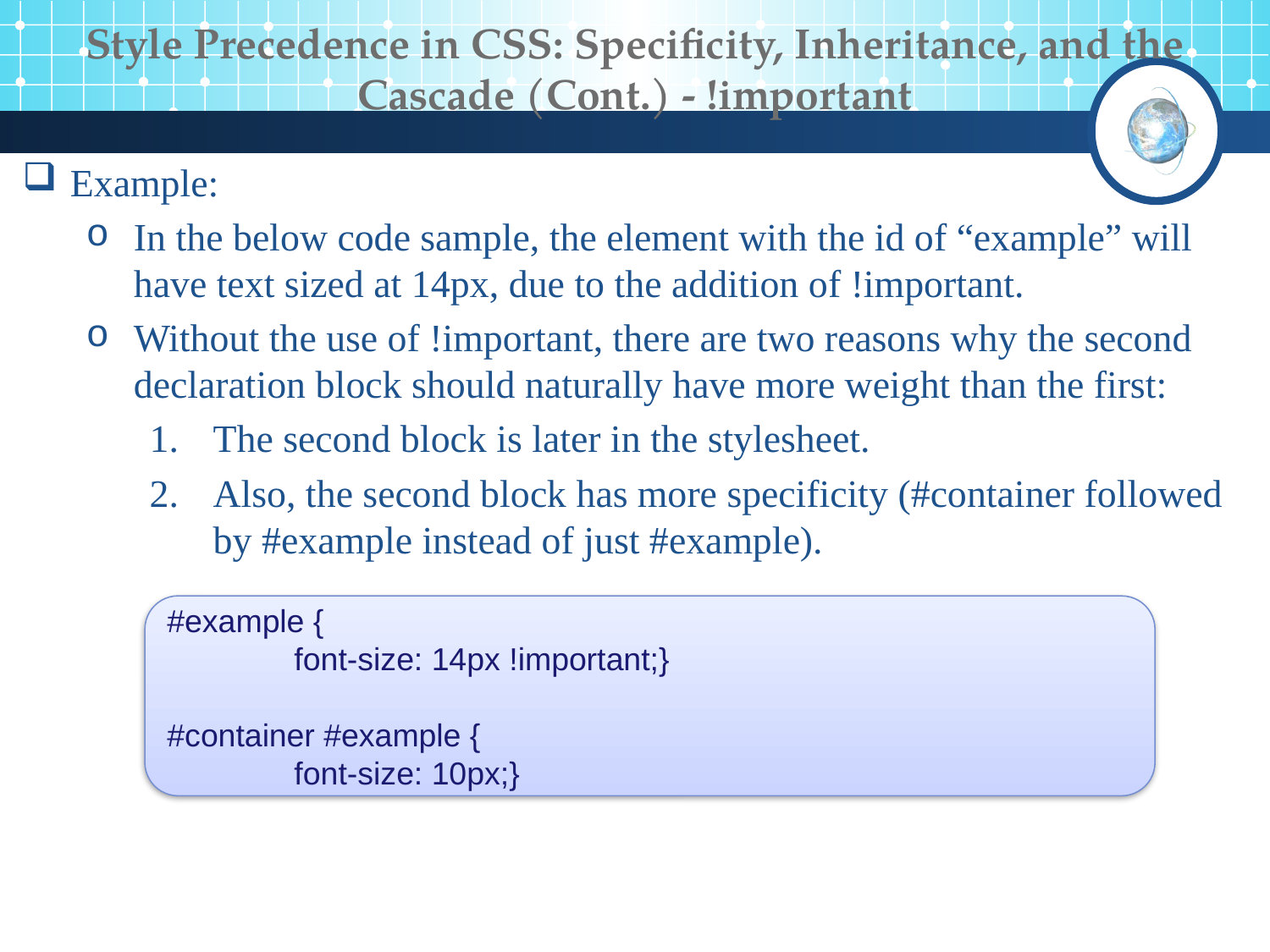

# Style Precedence in CSS: Specificity, Inheritance, and the Cascade (Cont.) - !important
Example:
In the below code sample, the element with the id of “example” will have text sized at 14px, due to the addition of !important.
Without the use of !important, there are two reasons why the second declaration block should naturally have more weight than the first:
The second block is later in the stylesheet.
Also, the second block has more specificity (#container followed by #example instead of just #example).

#example {
	font-size: 14px !important;}

#container #example {
	font-size: 10px;}